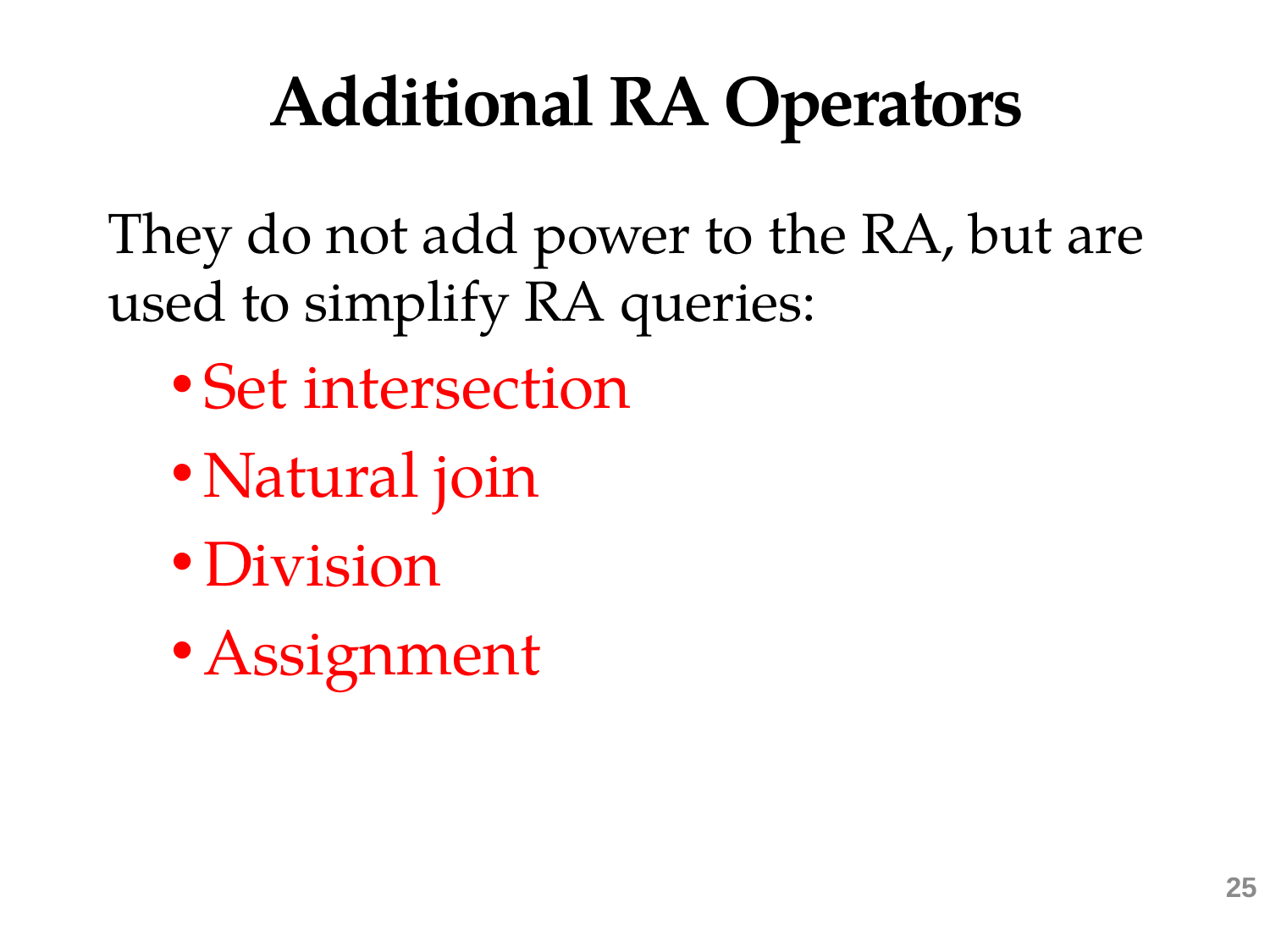

# Additional RA Operators
They do not add power to the RA, but are used to simplify RA queries:
Set intersection
Natural join
Division
Assignment
25